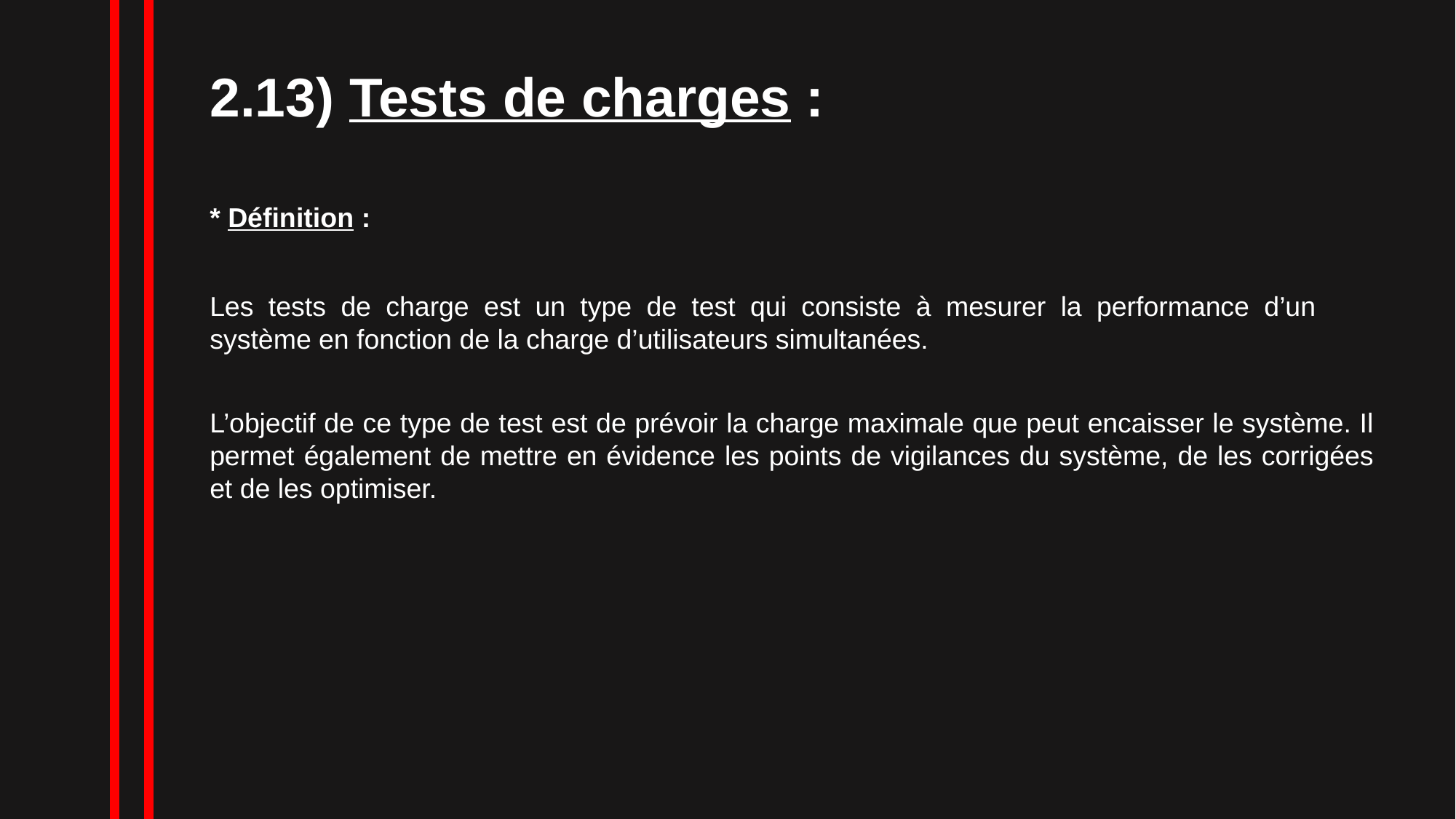

2.13) Tests de charges :
* Définition :
Les tests de charge est un type de test qui consiste à mesurer la performance d’un système en fonction de la charge d’utilisateurs simultanées.
L’objectif de ce type de test est de prévoir la charge maximale que peut encaisser le système. Il permet également de mettre en évidence les points de vigilances du système, de les corrigées et de les optimiser.